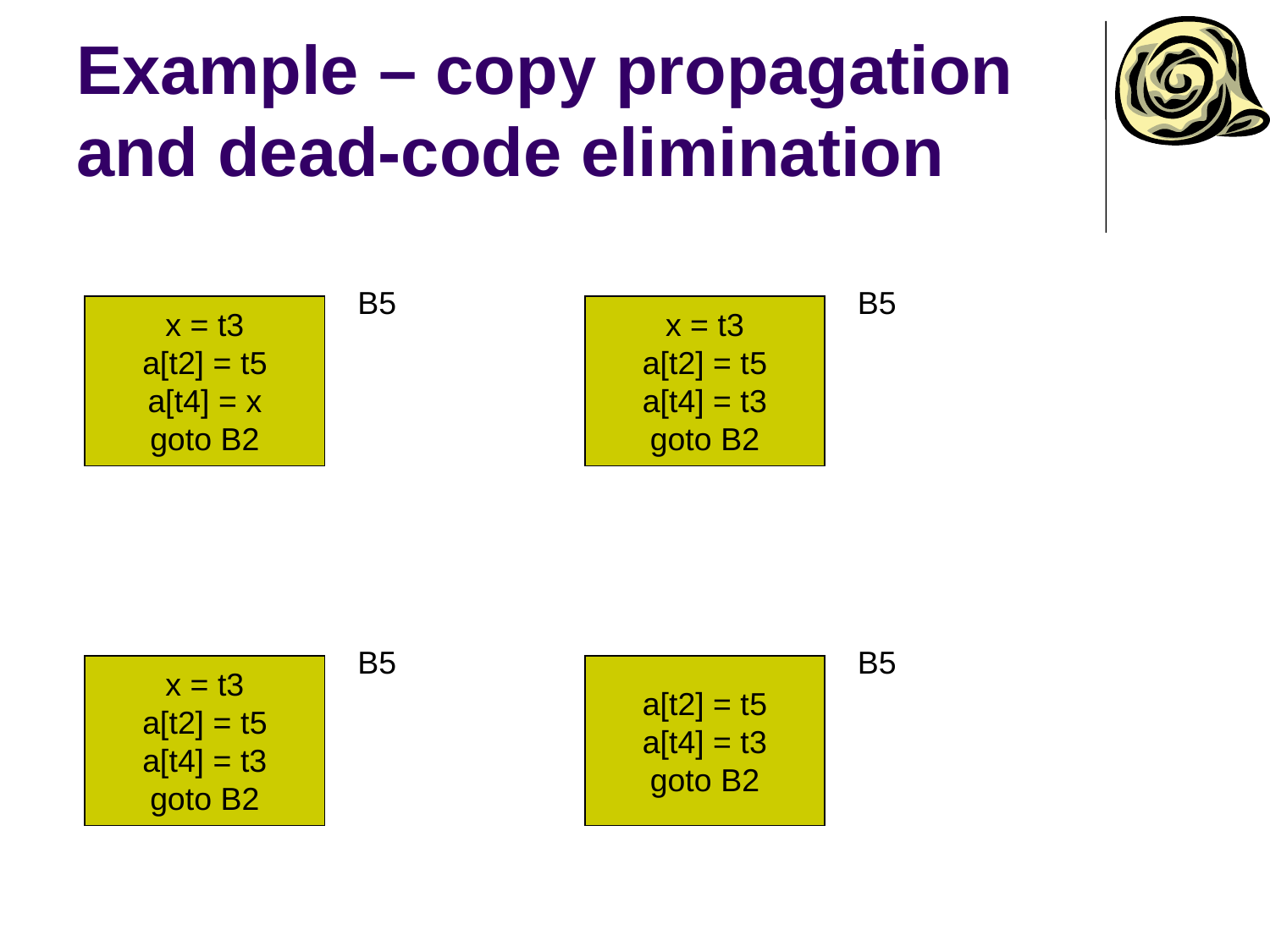

# Example – copy propagation and dead-code elimination
B5
B5
x = t3
a[t2] = t5
a[t4] = x
goto B2
x = t3
a[t2] = t5
a[t4] = t3
goto B2
B5
B5
x = t3
a[t2] = t5
a[t4] = t3
goto B2
a[t2] = t5
a[t4] = t3
goto B2